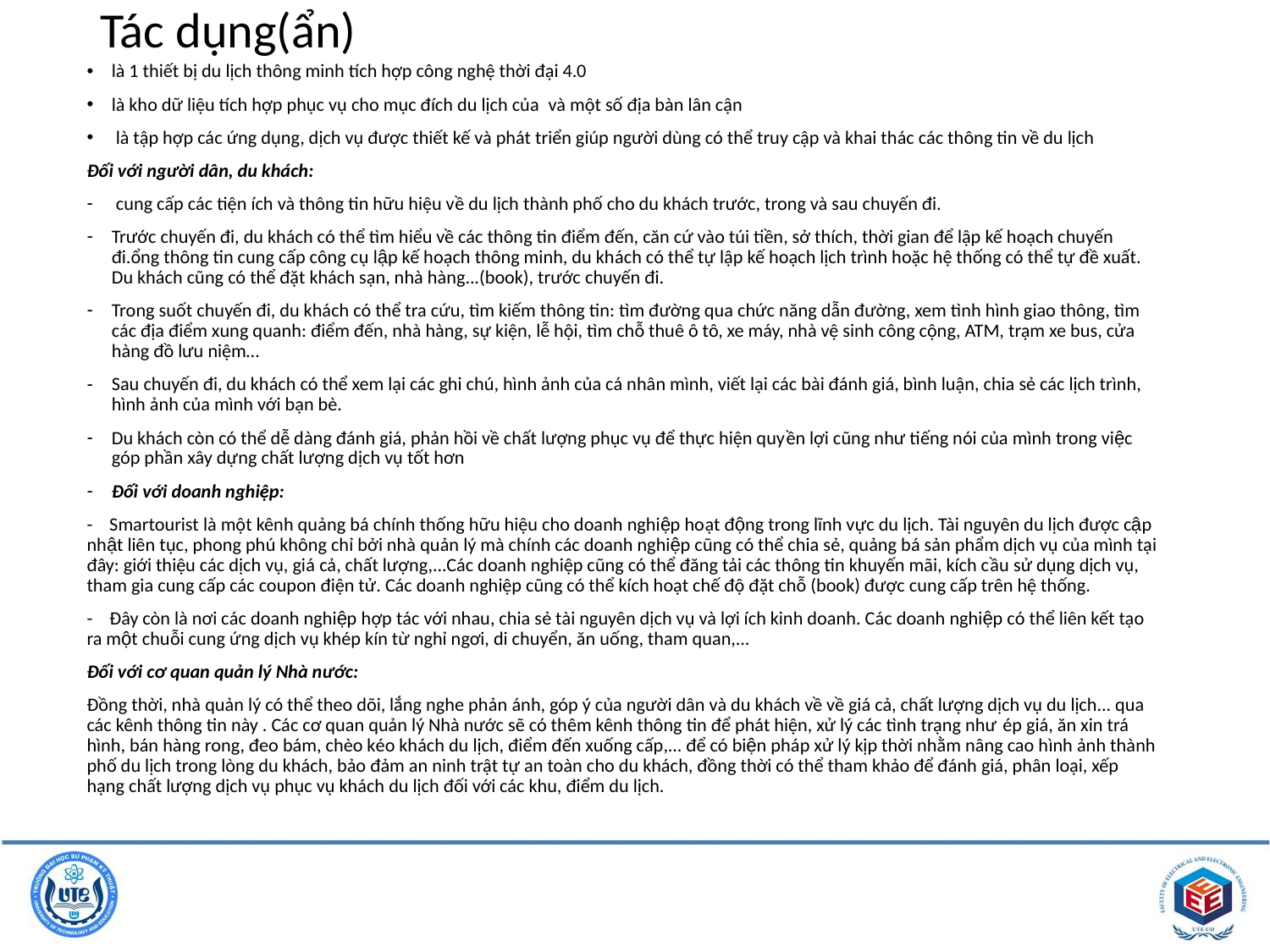

# Tác dụng(ẩn)
là 1 thiết bị du lịch thông minh tích hợp công nghệ thời đại 4.0
là kho dữ liệu tích hợp phục vụ cho mục đích du lịch của  và một số địa bàn lân cận
 là tập hợp các ứng dụng, dịch vụ được thiết kế và phát triển giúp người dùng có thể truy cập và khai thác các thông tin về du lịch
Đối với người dân, du khách:
 cung cấp các tiện ích và thông tin hữu hiệu về du lịch thành phố cho du khách trước, trong và sau chuyến đi.
Trước chuyến đi, du khách có thể tìm hiểu về các thông tin điểm đến, căn cứ vào túi tiền, sở thích, thời gian để lập kế hoạch chuyến đi.ổng thông tin cung cấp công cụ lập kế hoạch thông minh, du khách có thể tự lập kế hoạch lịch trình hoặc hệ thống có thể tự đề xuất. Du khách cũng có thể đặt khách sạn, nhà hàng...(book), trước chuyến đi.
Trong suốt chuyến đi, du khách có thể tra cứu, tìm kiếm thông tin: tìm đường qua chức năng dẫn đường, xem tình hình giao thông, tìm các địa điểm xung quanh: điểm đến, nhà hàng, sự kiện, lễ hội, tìm chỗ thuê ô tô, xe máy, nhà vệ sinh công cộng, ATM, trạm xe bus, cửa hàng đồ lưu niệm…
Sau chuyến đi, du khách có thể xem lại các ghi chú, hình ảnh của cá nhân mình, viết lại các bài đánh giá, bình luận, chia sẻ các lịch trình, hình ảnh của mình với bạn bè.
Du khách còn có thể dễ dàng đánh giá, phản hồi về chất lượng phục vụ để thực hiện quyền lợi cũng như tiếng nói của mình trong việc góp phần xây dựng chất lượng dịch vụ tốt hơn
Đối với doanh nghiệp:
-    Smartourist là một kênh quảng bá chính thống hữu hiệu cho doanh nghiệp hoạt động trong lĩnh vực du lịch. Tài nguyên du lịch được cập nhật liên tục, phong phú không chỉ bởi nhà quản lý mà chính các doanh nghiệp cũng có thể chia sẻ, quảng bá sản phẩm dịch vụ của mình tại đây: giới thiệu các dịch vụ, giá cả, chất lượng,...Các doanh nghiệp cũng có thể đăng tải các thông tin khuyến mãi, kích cầu sử dụng dịch vụ, tham gia cung cấp các coupon điện tử. Các doanh nghiệp cũng có thể kích hoạt chế độ đặt chỗ (book) được cung cấp trên hệ thống.
-    Đây còn là nơi các doanh nghiệp hợp tác với nhau, chia sẻ tài nguyên dịch vụ và lợi ích kinh doanh. Các doanh nghiệp có thể liên kết tạo ra một chuỗi cung ứng dịch vụ khép kín từ nghỉ ngơi, di chuyển, ăn uống, tham quan,...
Đối với cơ quan quản lý Nhà nước:
Đồng thời, nhà quản lý có thể theo dõi, lắng nghe phản ánh, góp ý của người dân và du khách về về giá cả, chất lượng dịch vụ du lịch... qua các kênh thông tin này . Các cơ quan quản lý Nhà nước sẽ có thêm kênh thông tin để phát hiện, xử lý các tình trạng như ép giá, ăn xin trá hình, bán hàng rong, đeo bám, chèo kéo khách du lịch, điểm đến xuống cấp,... để có biện pháp xử lý kịp thời nhằm nâng cao hình ảnh thành phố du lịch trong lòng du khách, bảo đảm an ninh trật tự an toàn cho du khách, đồng thời có thể tham khảo để đánh giá, phân loại, xếp hạng chất lượng dịch vụ phục vụ khách du lịch đối với các khu, điểm du lịch.